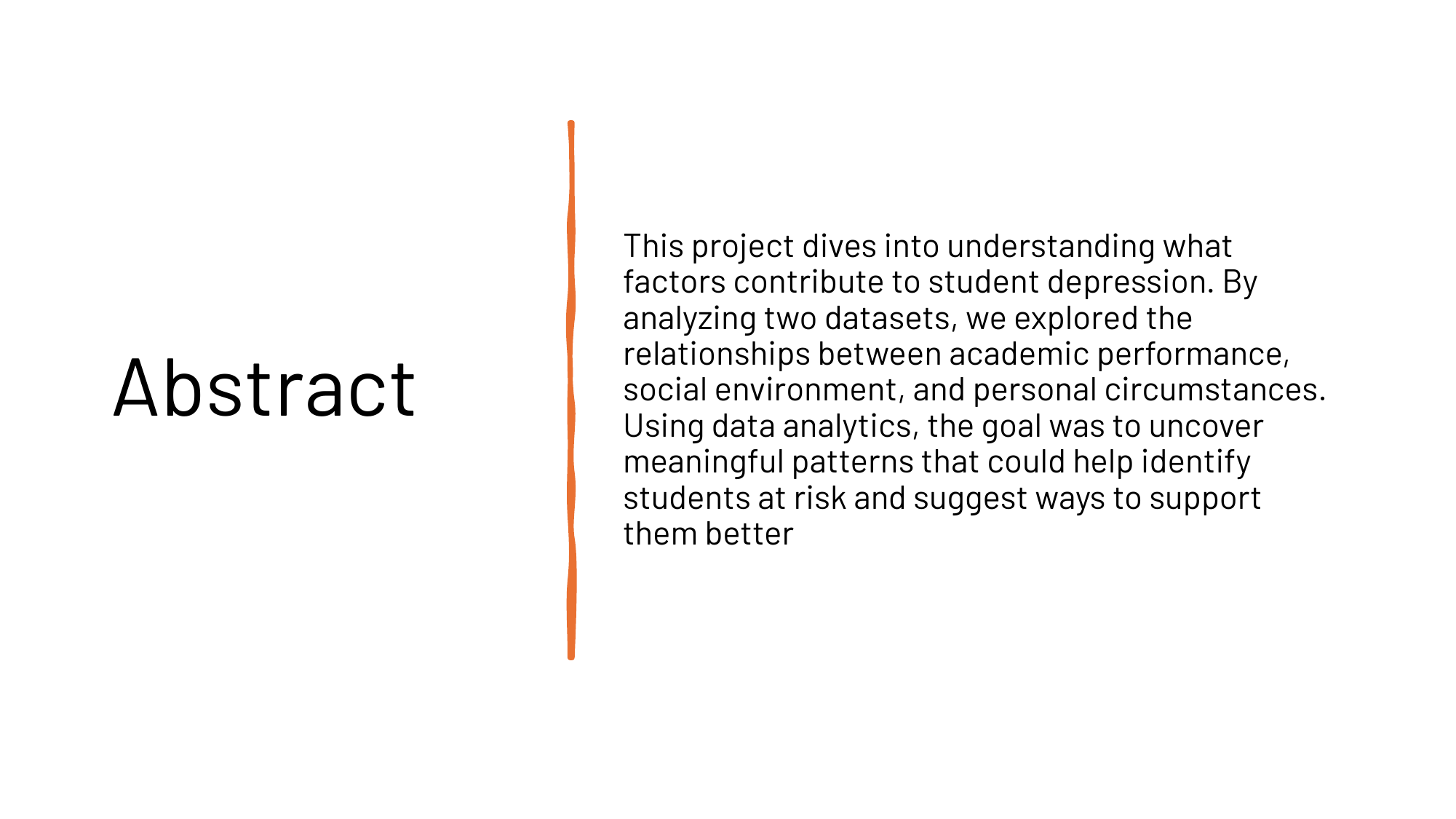

# Abstract
This project dives into understanding what factors contribute to student depression. By analyzing two datasets, we explored the relationships between academic performance, social environment, and personal circumstances. Using data analytics, the goal was to uncover meaningful patterns that could help identify students at risk and suggest ways to support them better